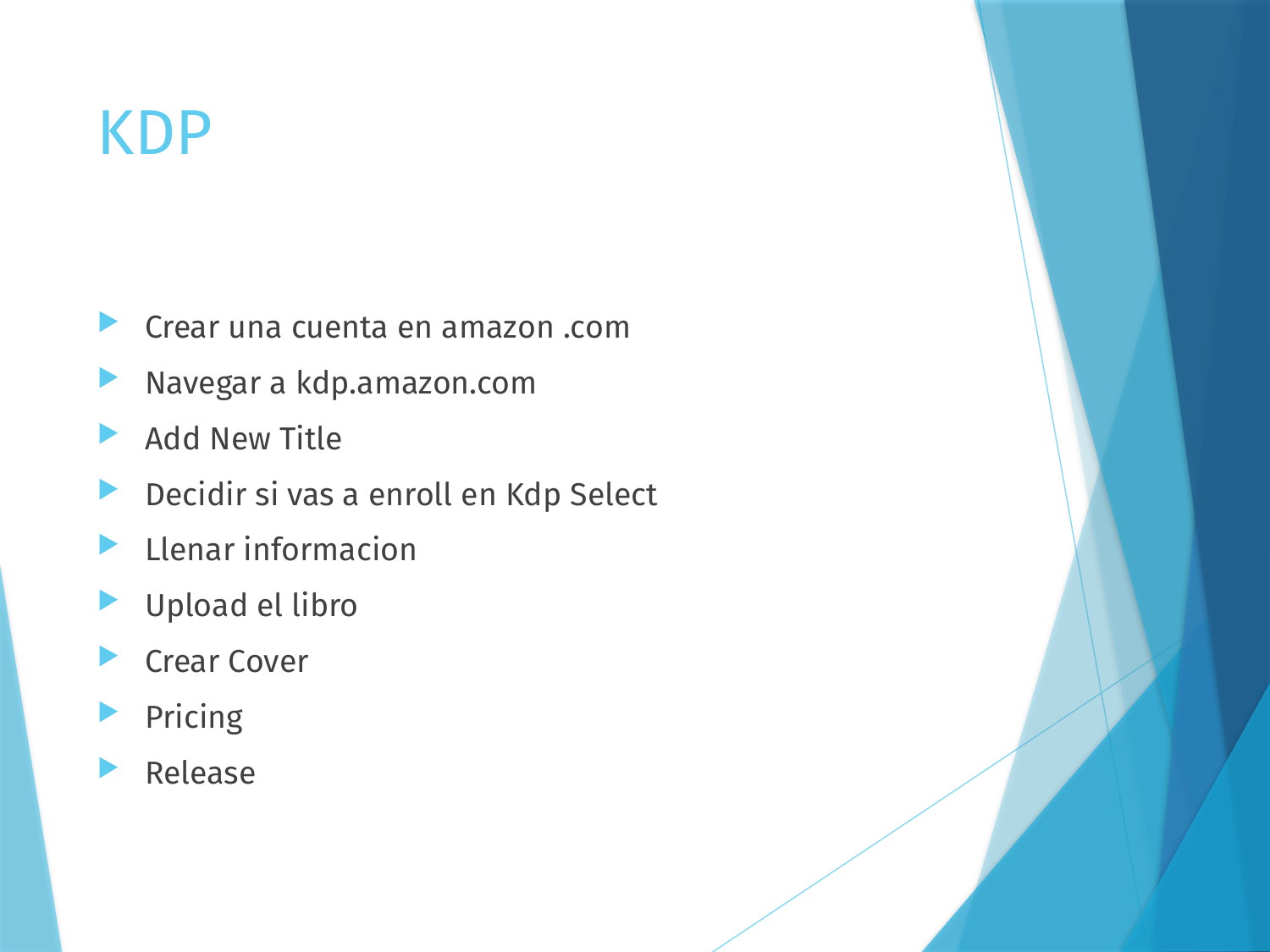

# KDP
Crear una cuenta en amazon .com
Navegar a kdp.amazon.com
Add New Title
Decidir si vas a enroll en Kdp Select
Llenar informacion
Upload el libro
Crear Cover
Pricing
Release